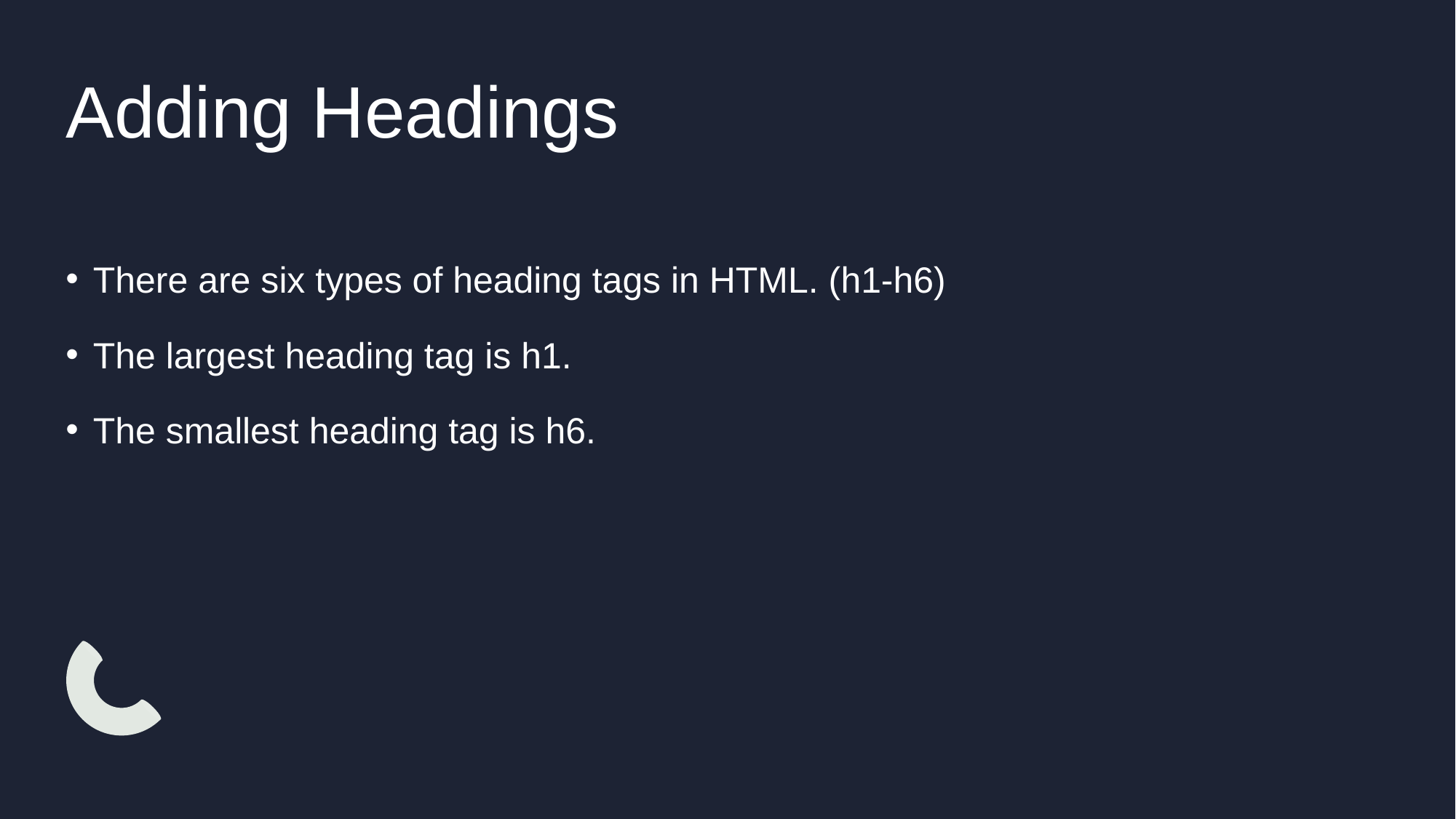

Adding Headings
There are six types of heading tags in HTML. (h1-h6)
The largest heading tag is h1.
The smallest heading tag is h6.